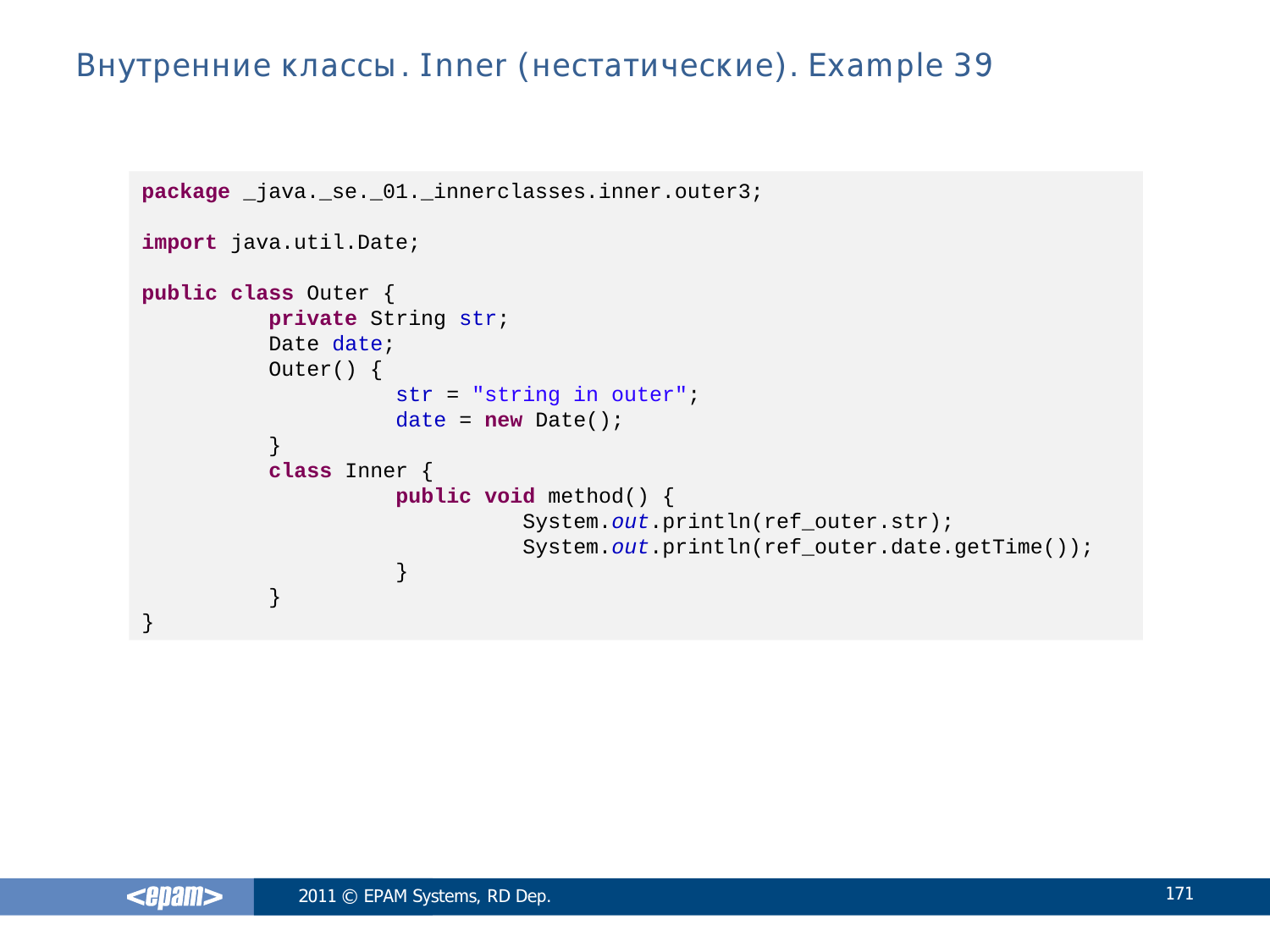

# Внутренние классы. Inner (нестатические). Example 39
package _java._se._01._innerclasses.inner.outer3;

import java.util.Date;

public class Outer {
	private String str;
	Date date;
	Outer() {
		str = "string in outer";
		date = new Date();
	}
	class Inner {
		public void method() {
			System.out.println(ref_outer.str);
			System.out.println(ref_outer.date.getTime());
		}
	}
}
171
2011 © EPAM Systems, RD Dep.